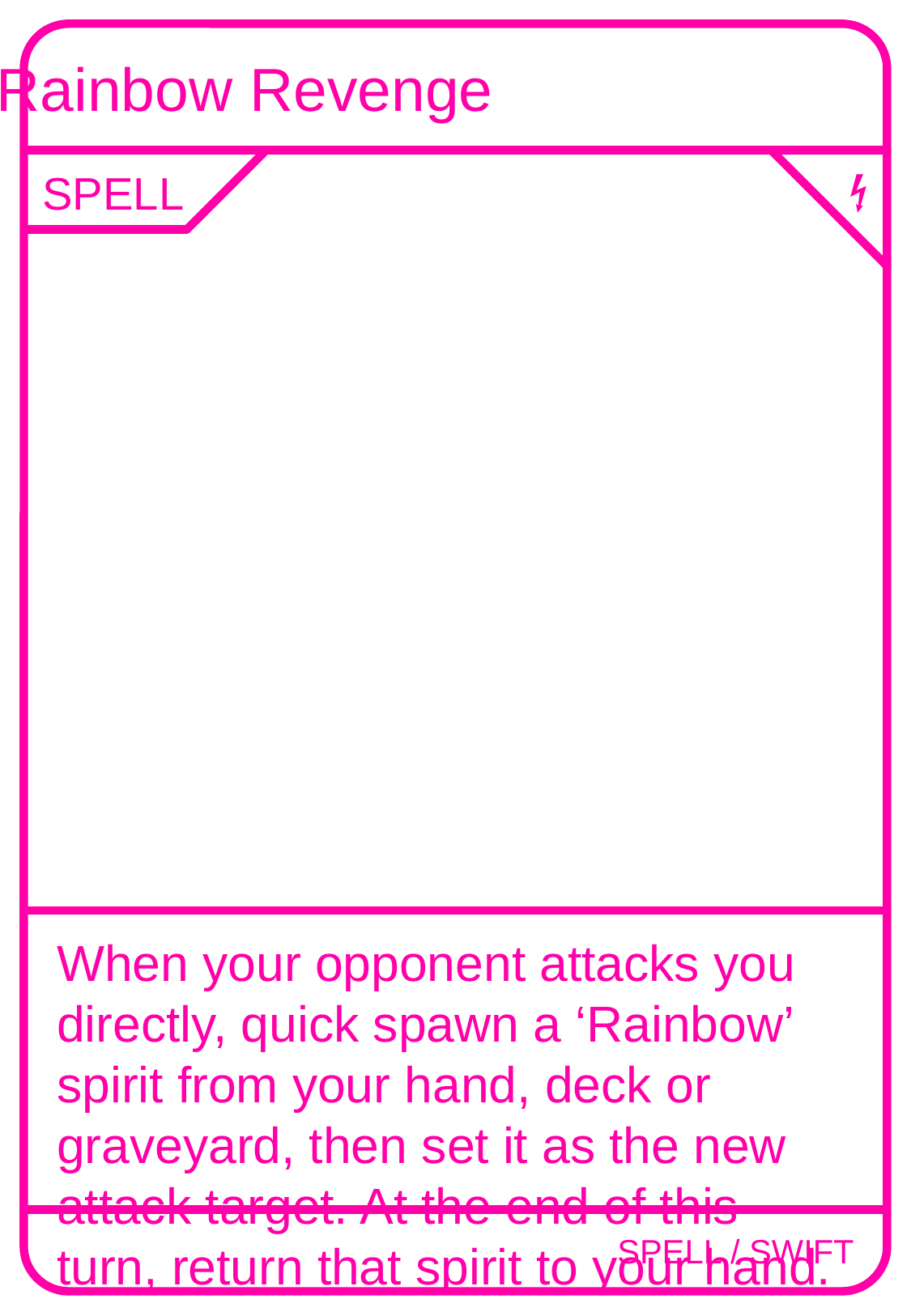

Rainbow Revenge
SPELL
⚡
When your opponent attacks you directly, quick spawn a ‘Rainbow’ spirit from your hand, deck or graveyard, then set it as the new attack target. At the end of this turn, return that spirit to your hand.
SPELL / SWIFT